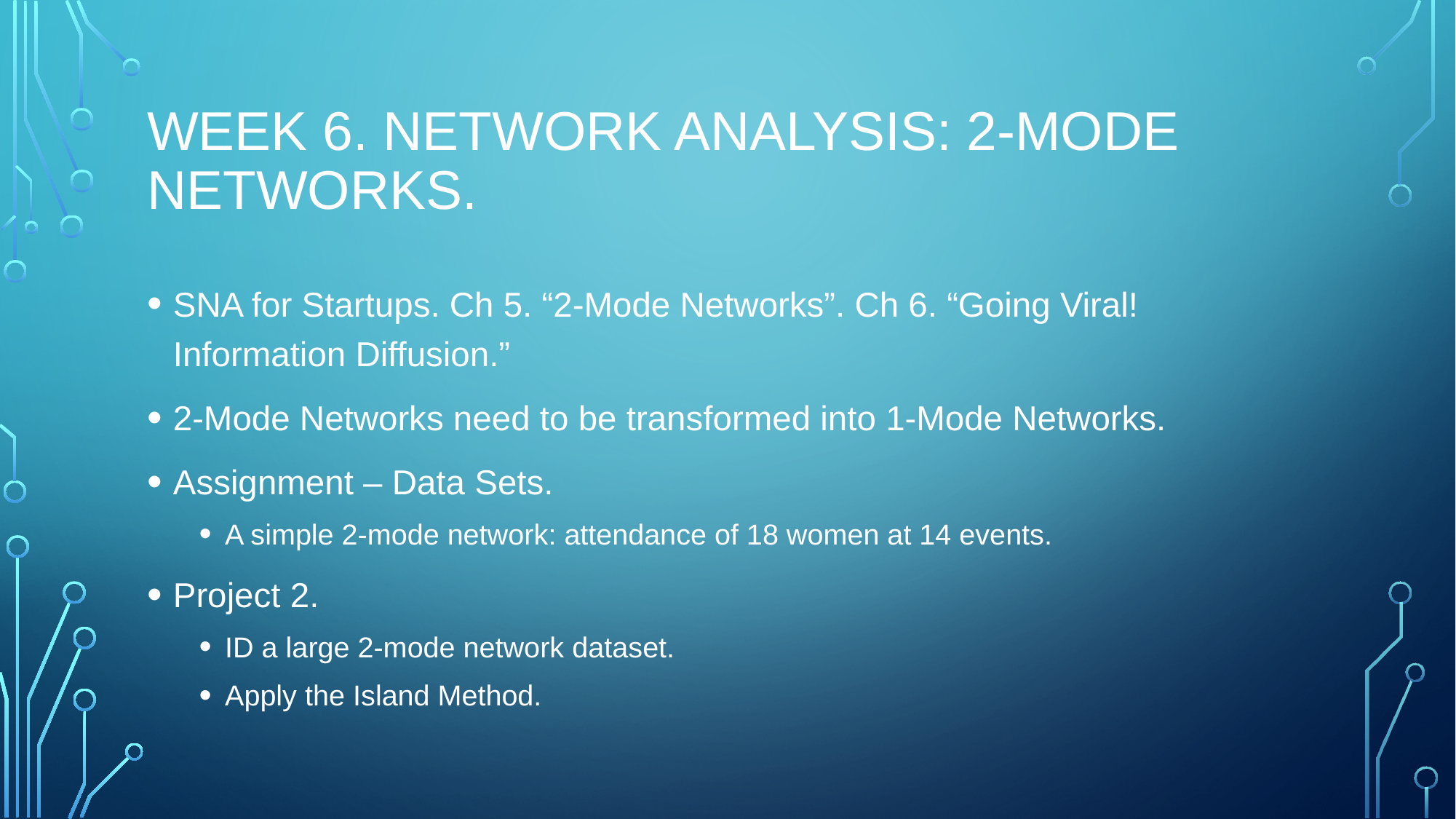

# Week 6. Network analysis: 2-mode networks.
SNA for Startups. Ch 5. “2-Mode Networks”. Ch 6. “Going Viral! Information Diffusion.”
2-Mode Networks need to be transformed into 1-Mode Networks.
Assignment – Data Sets.
A simple 2-mode network: attendance of 18 women at 14 events.
Project 2.
ID a large 2-mode network dataset.
Apply the Island Method.